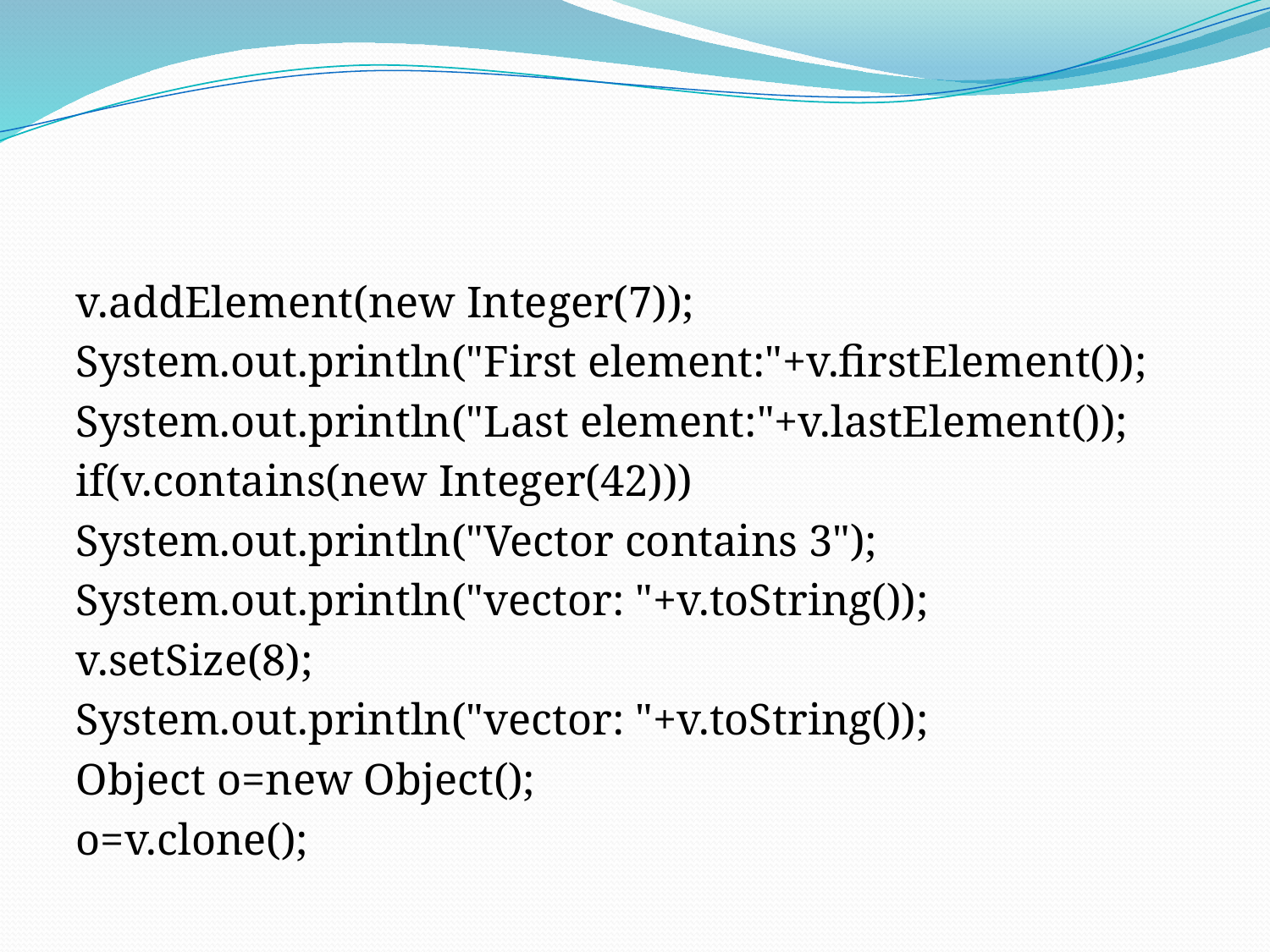

#
v.addElement(new Integer(7));
System.out.println("First element:"+v.firstElement());
System.out.println("Last element:"+v.lastElement());
if(v.contains(new Integer(42)))
System.out.println("Vector contains 3");
System.out.println("vector: "+v.toString());
v.setSize(8);
System.out.println("vector: "+v.toString());
Object o=new Object();
o=v.clone();